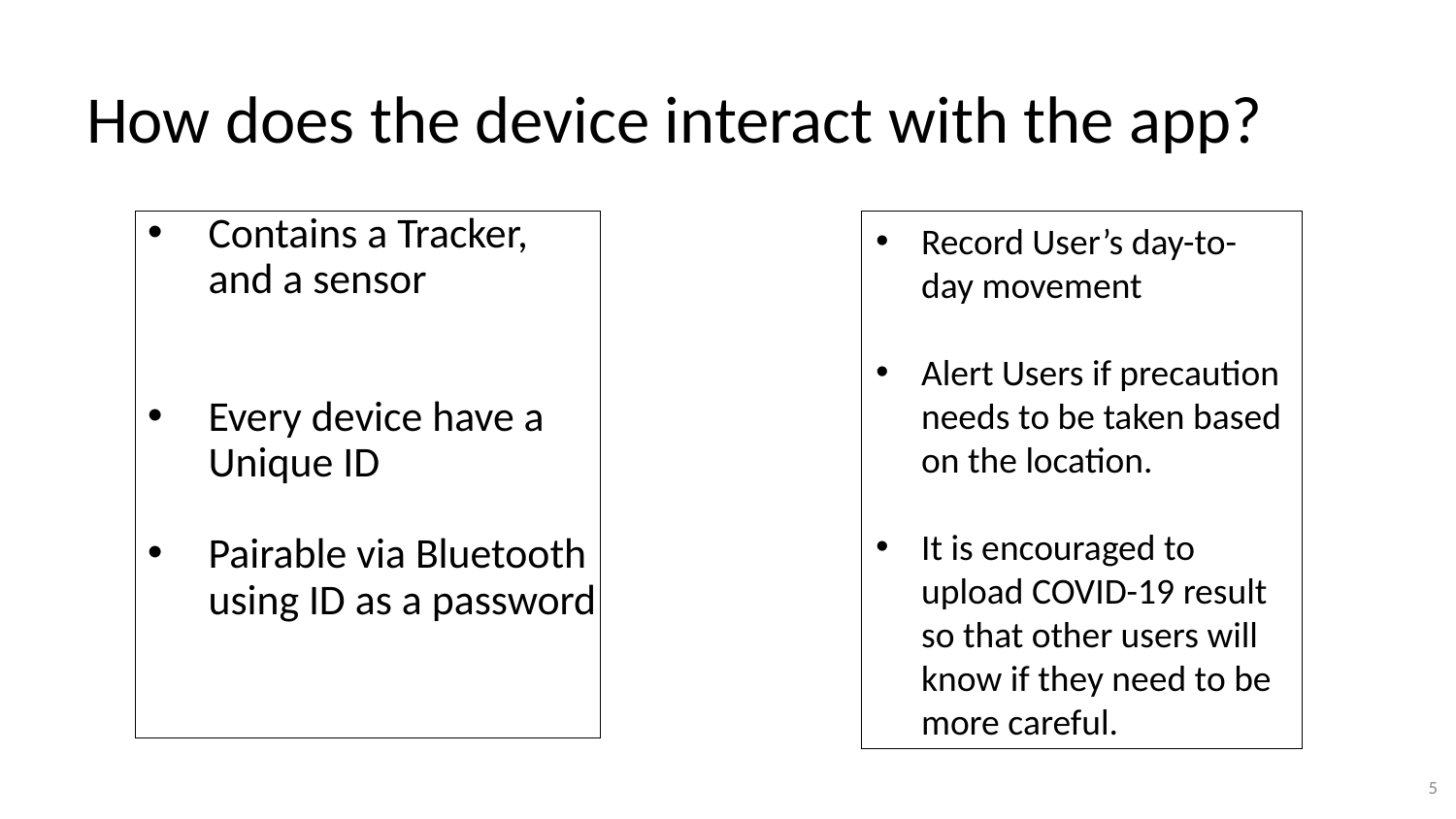

# How does the device interact with the app?
Contains a Tracker, and a sensor

Every device have a Unique ID

Pairable via Bluetooth using ID as a password
Record User’s day-to-day movement

Alert Users if precaution needs to be taken based on the location.

It is encouraged to upload COVID-19 result so that other users will know if they need to be more careful.
5